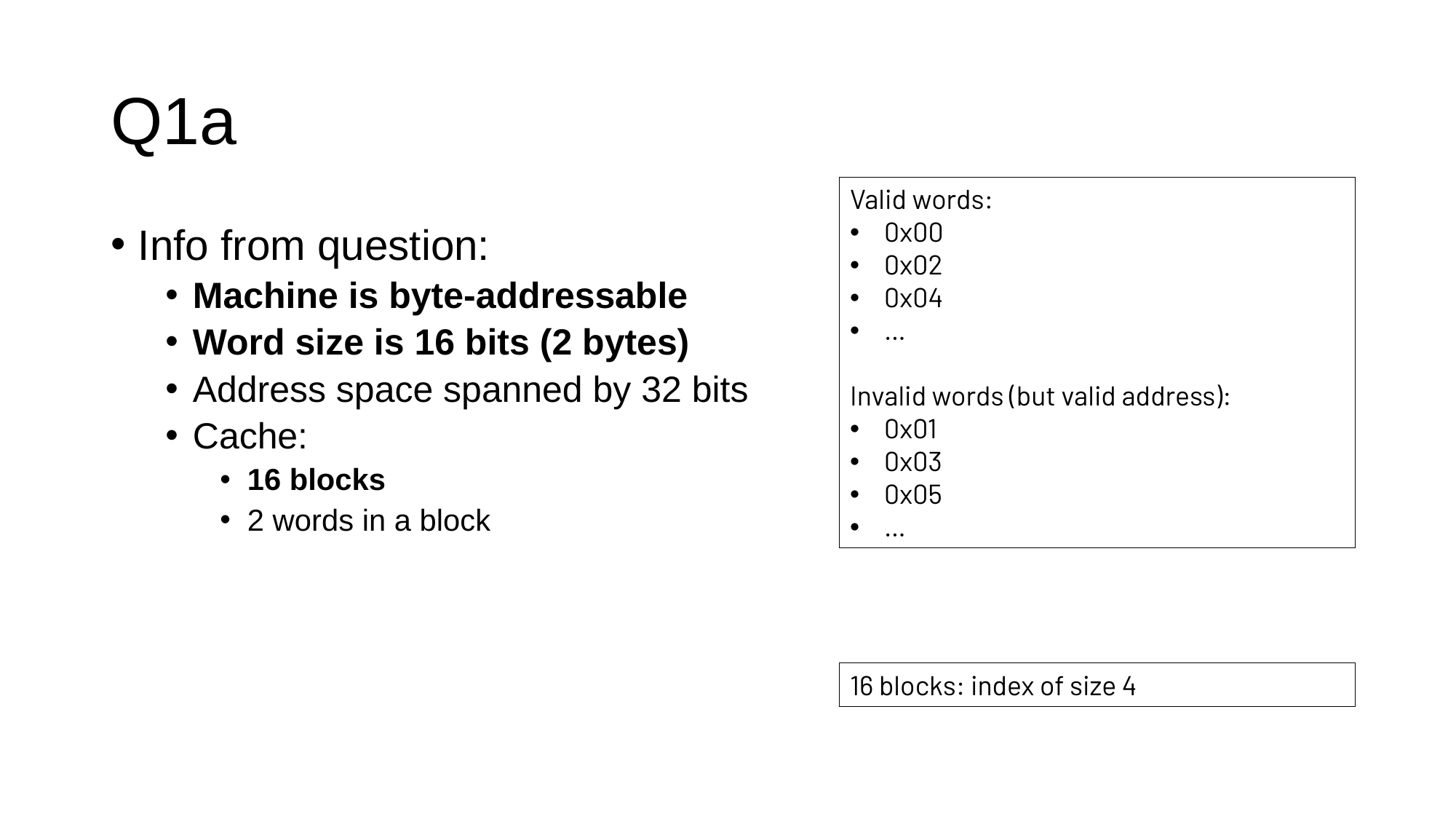

# Q1a
Valid words:
0x00
0x02
0x04
…

Invalid words (but valid address):
0x01
0x03
0x05
…
Info from question:
Machine is byte-addressable
Word size is 16 bits (2 bytes)
Address space spanned by 32 bits
Cache:
16 blocks
2 words in a block
16 blocks: index of size 4